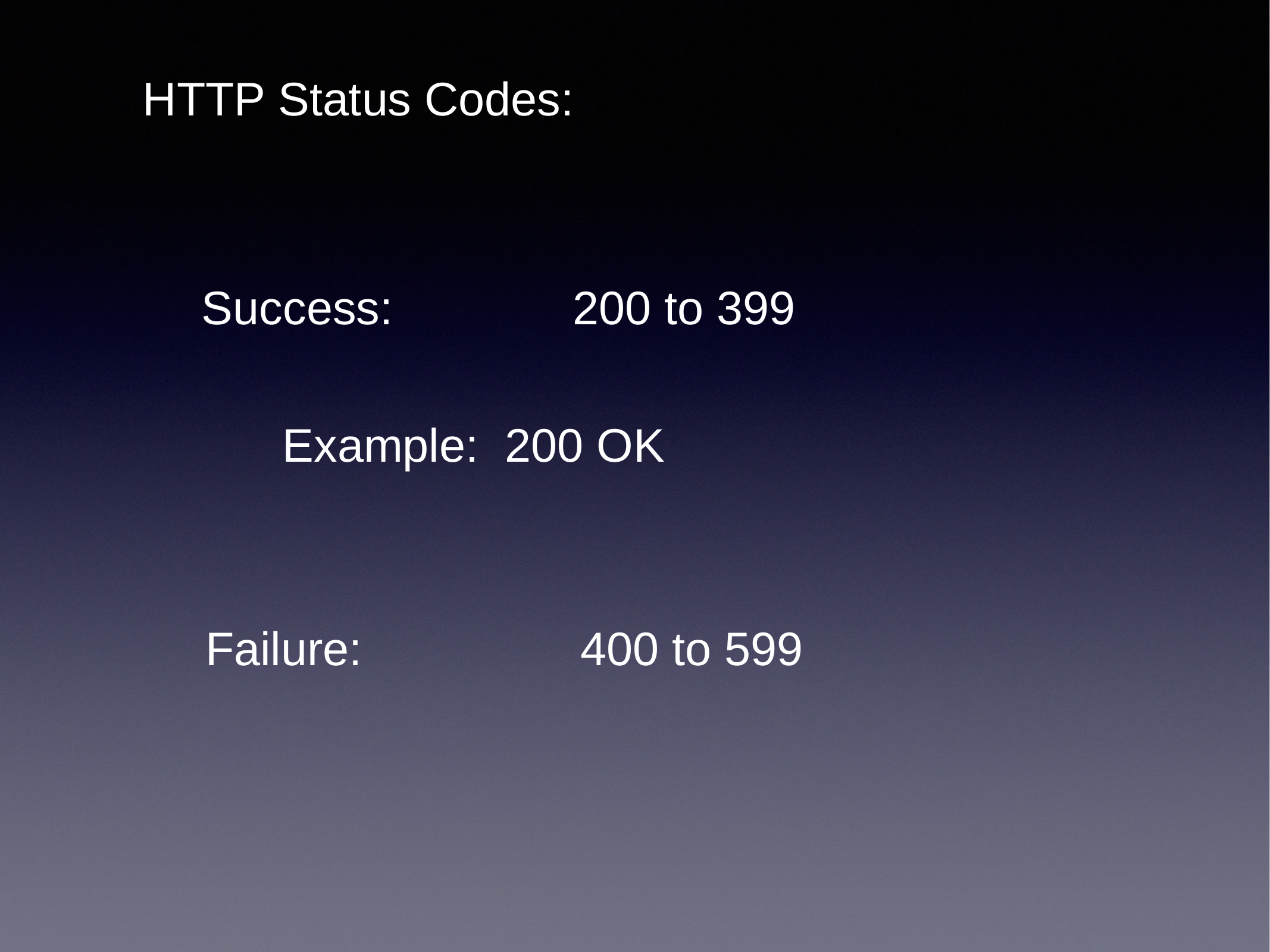

HTTP Status Codes:
Success:
200 to 399
Example:  200 OK
Failure:
400 to 599